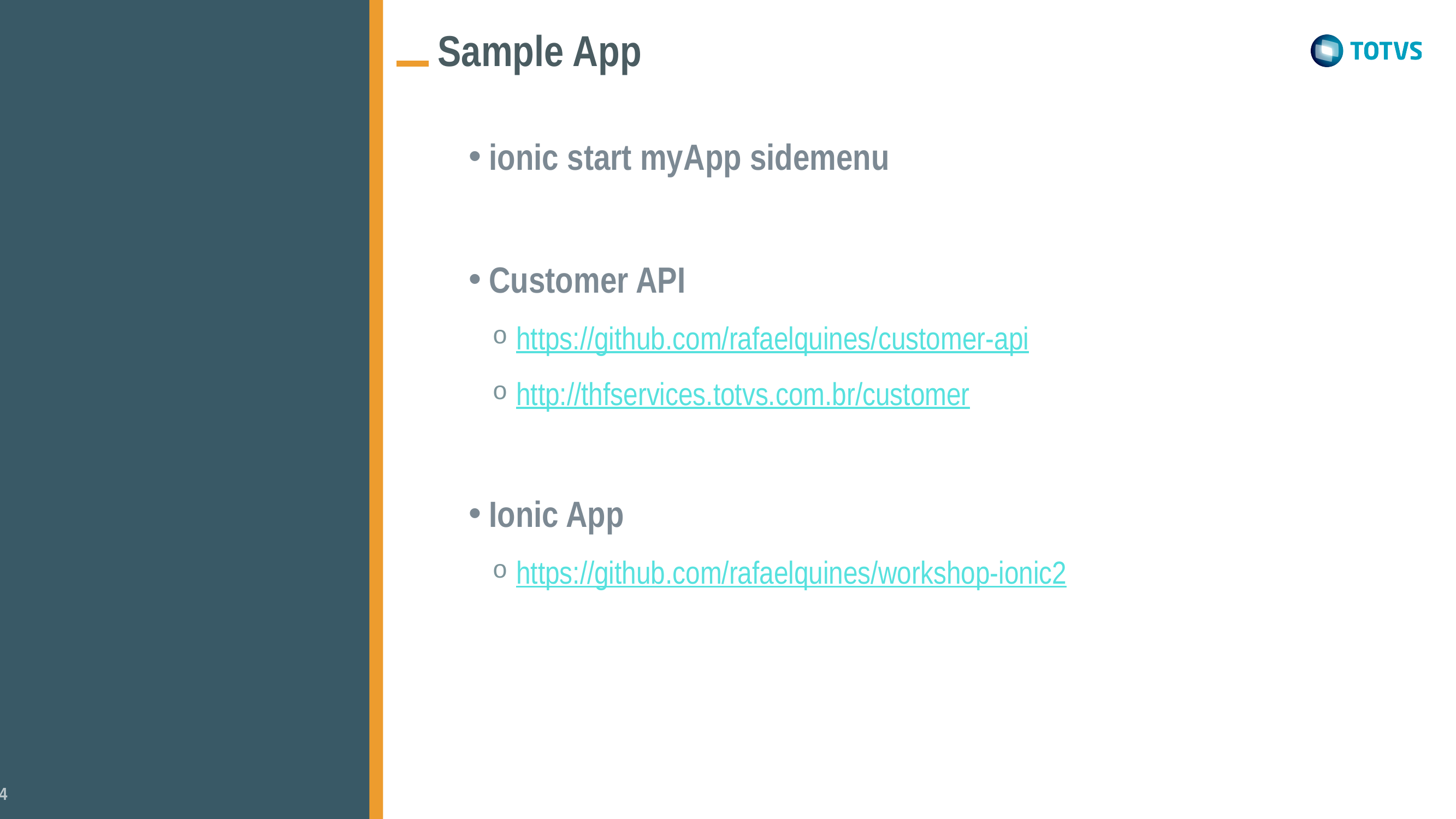

Sample App
ionic start myApp sidemenu

Customer API
https://github.com/rafaelquines/customer-api
http://thfservices.totvs.com.br/customer

Ionic App
https://github.com/rafaelquines/workshop-ionic2